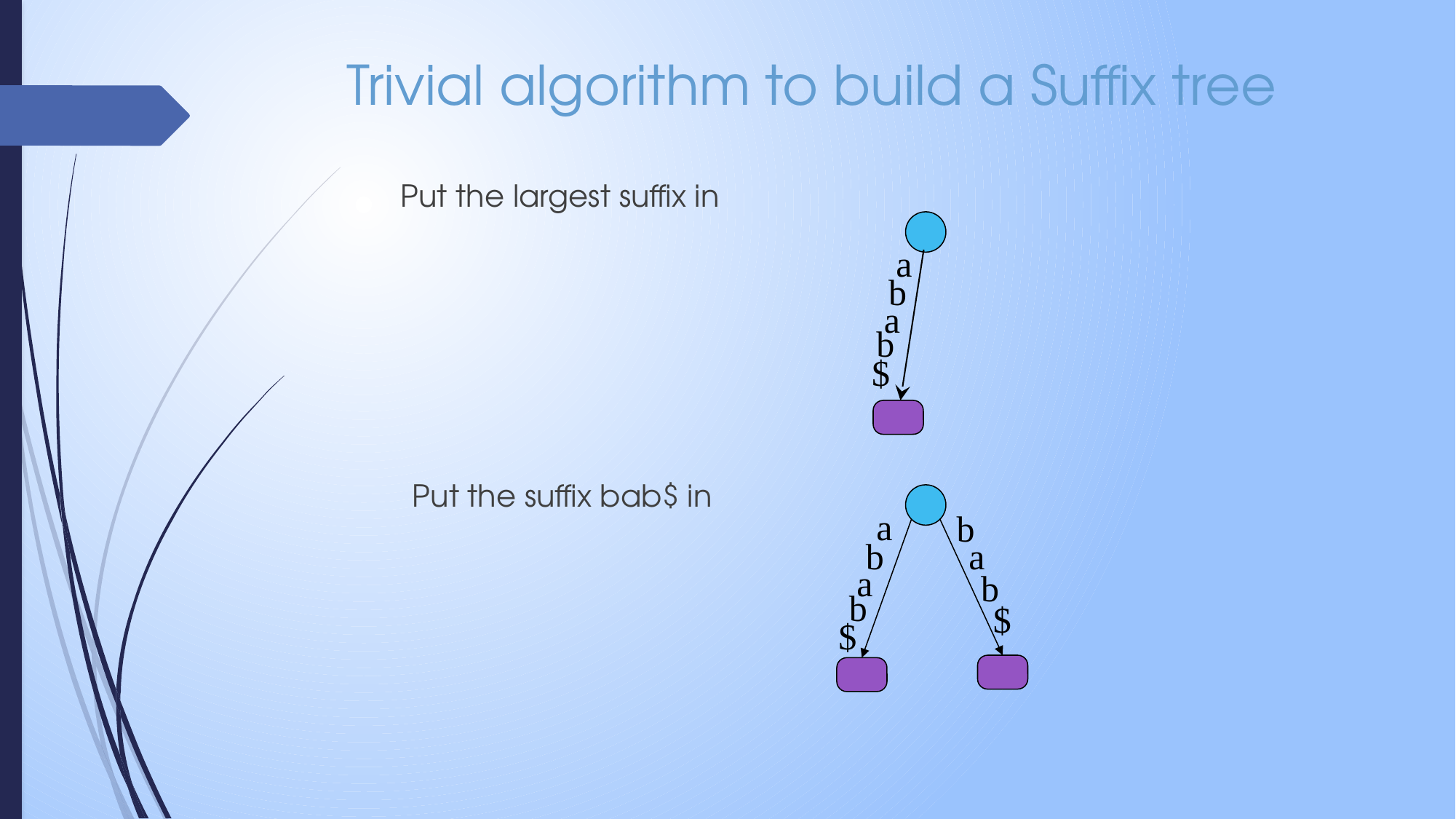

# Trivial algorithm to build a Suffix tree
Put the largest suffix in

a

b
a
b
$

Put the suffix bab$ in

a
b
b
a
a
b
b
$
$